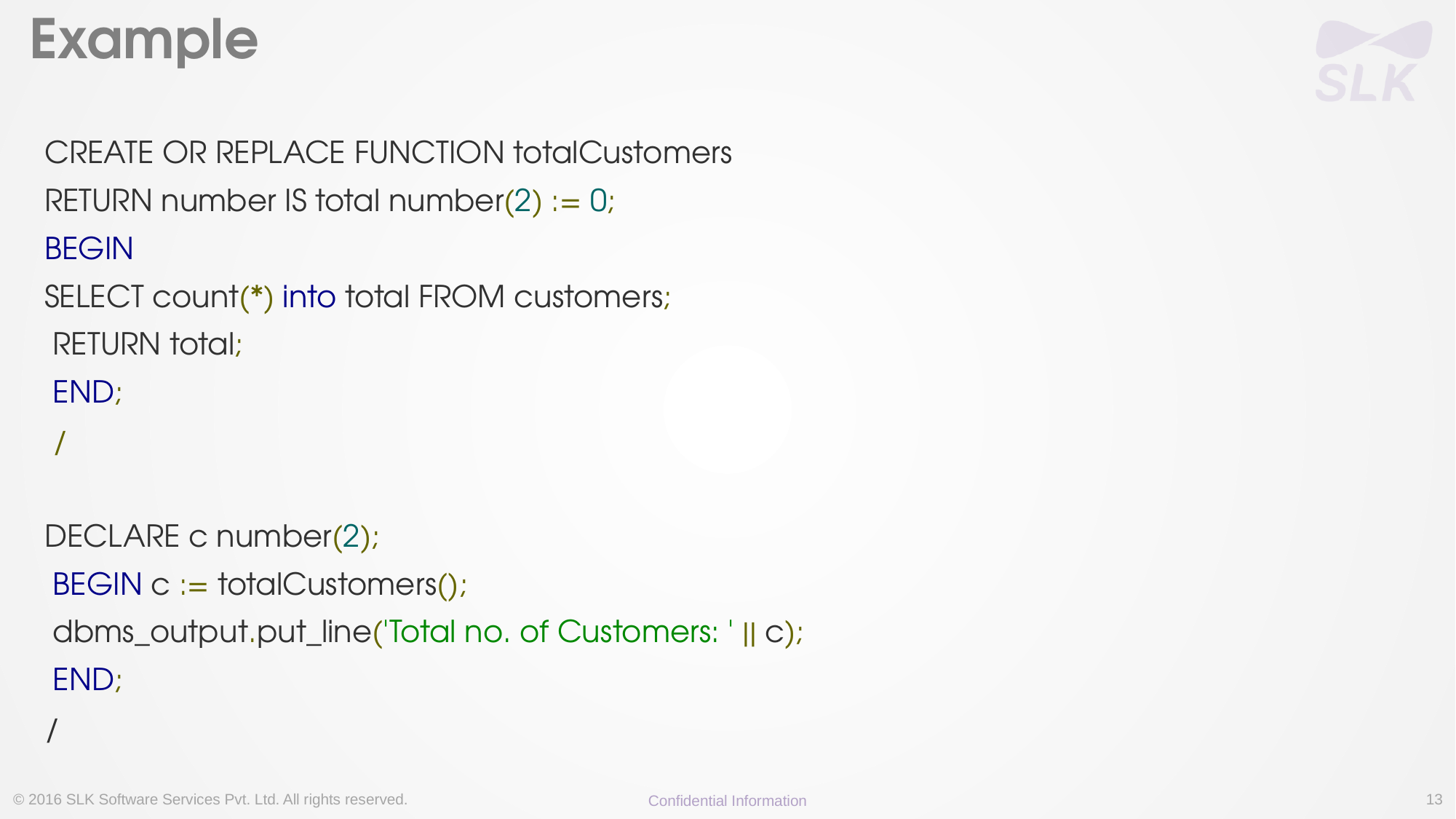

# Example
CREATE OR REPLACE FUNCTION totalCustomers
RETURN number IS total number(2) := 0;
BEGIN
SELECT count(*) into total FROM customers;
 RETURN total;
 END;
 /

DECLARE c number(2);
 BEGIN c := totalCustomers();
 dbms_output.put_line('Total no. of Customers: ' || c);
 END;
/